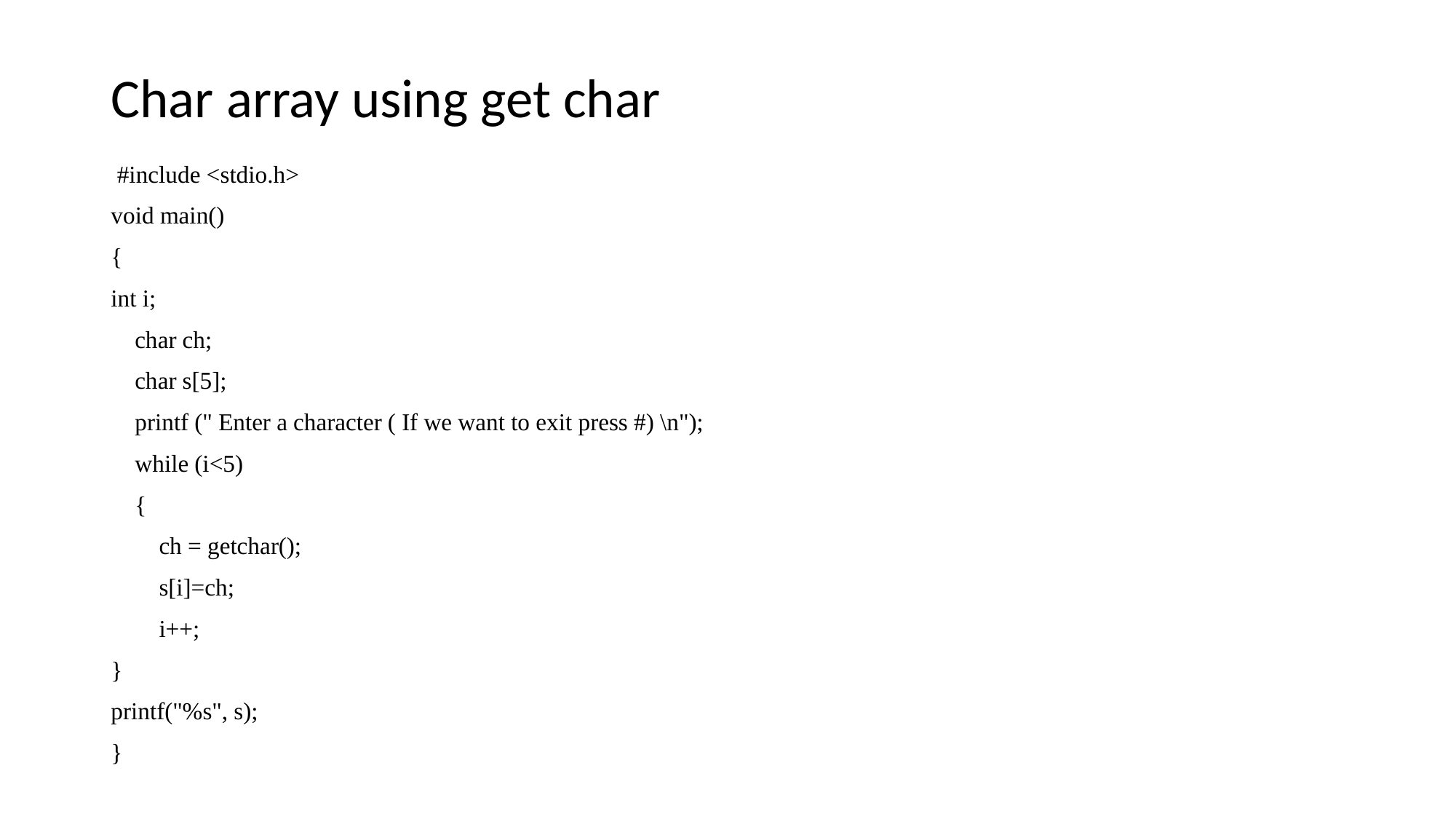

# Char array using get char
 #include <stdio.h>
void main()
{
int i;
    char ch;
    char s[5];
    printf (" Enter a character ( If we want to exit press #) \n");
    while (i<5)
    {
        ch = getchar();
        s[i]=ch;
        i++;
}
printf("%s", s);
}